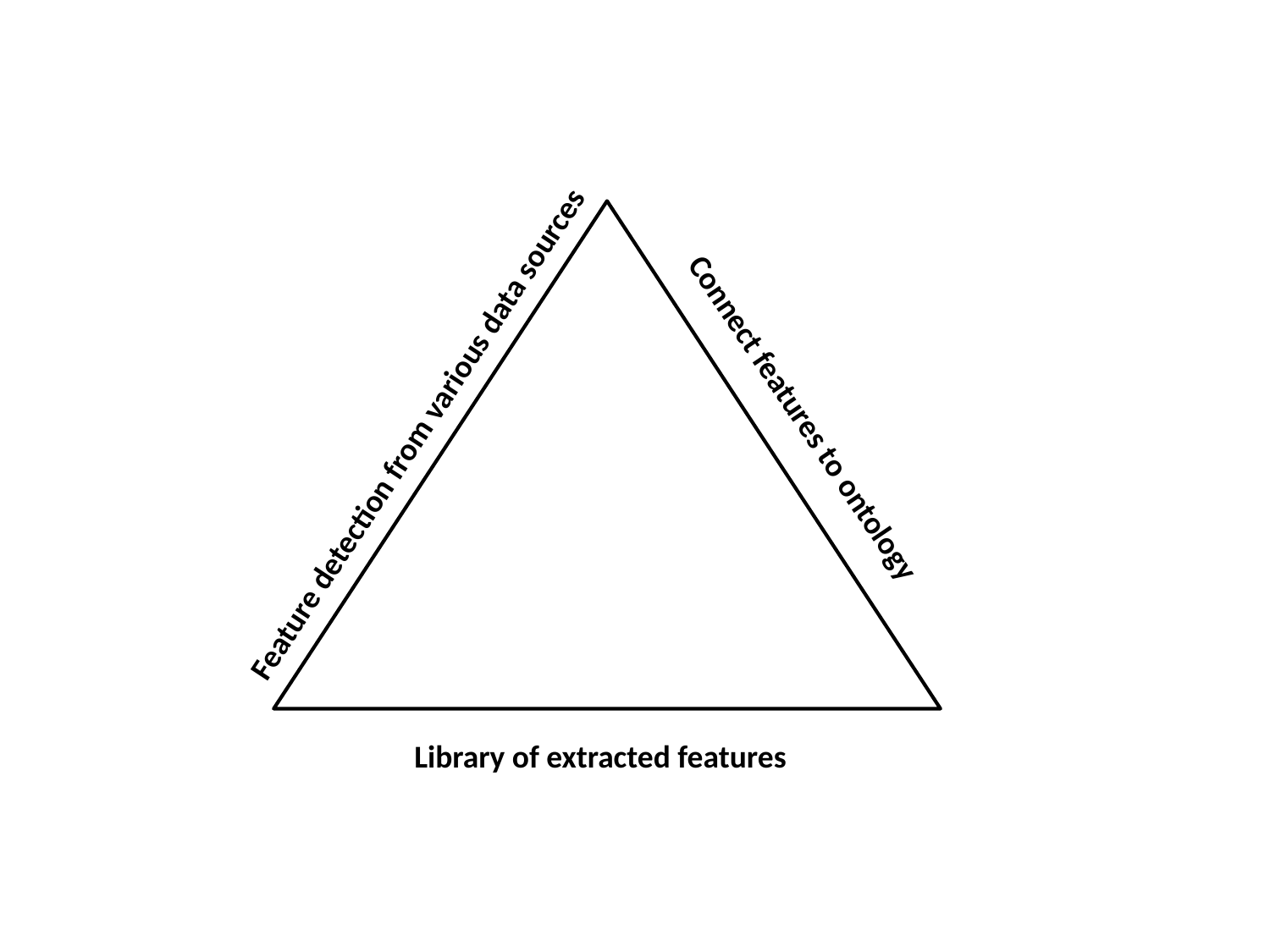

Connect features to ontology
Feature detection from various data sources
Library of extracted features